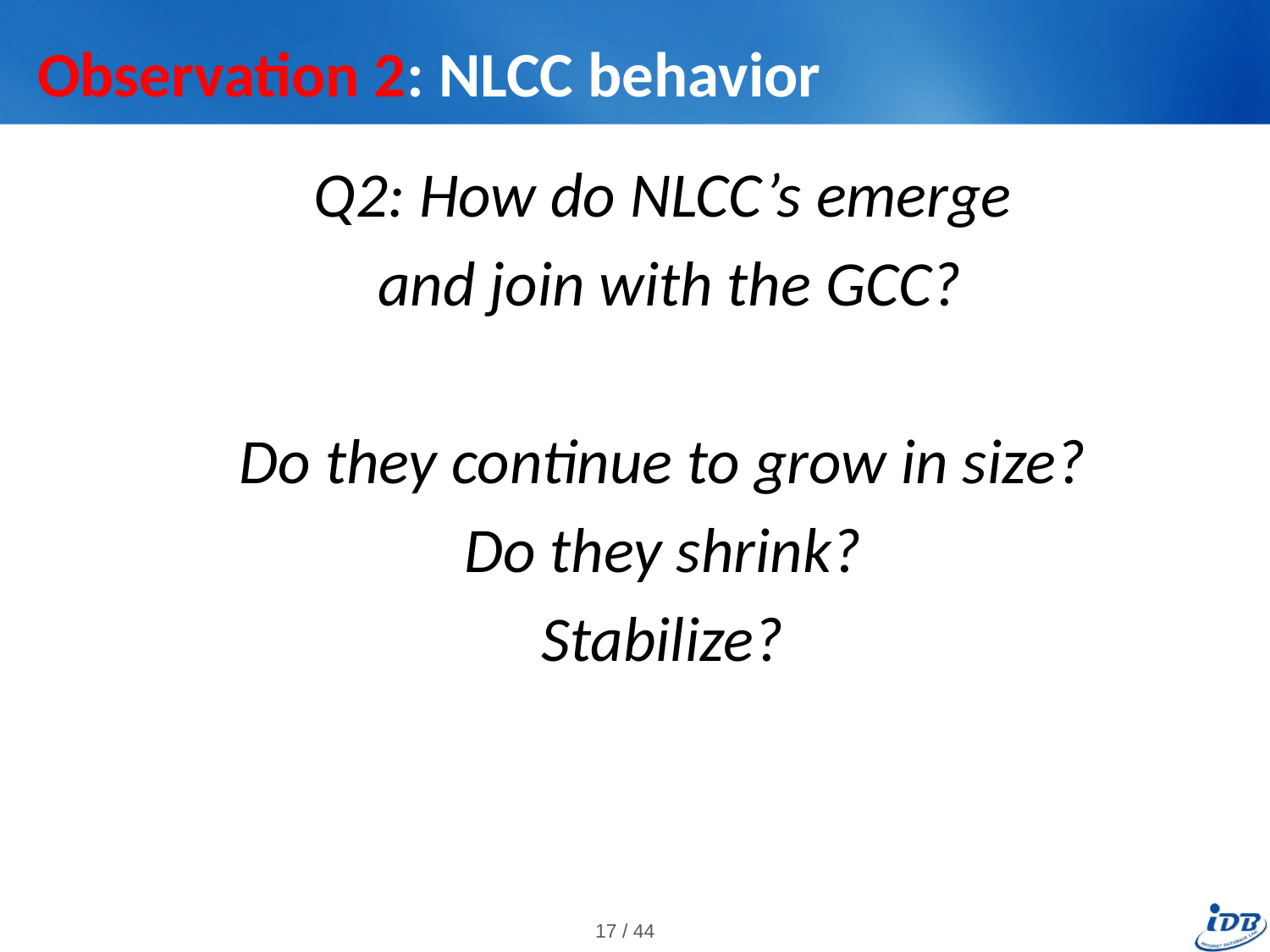

# Observation 2: NLCC behavior
Q2: How do NLCC’s emerge
 and join with the GCC?

Do they continue to grow in size?
Do they shrink?
Stabilize?